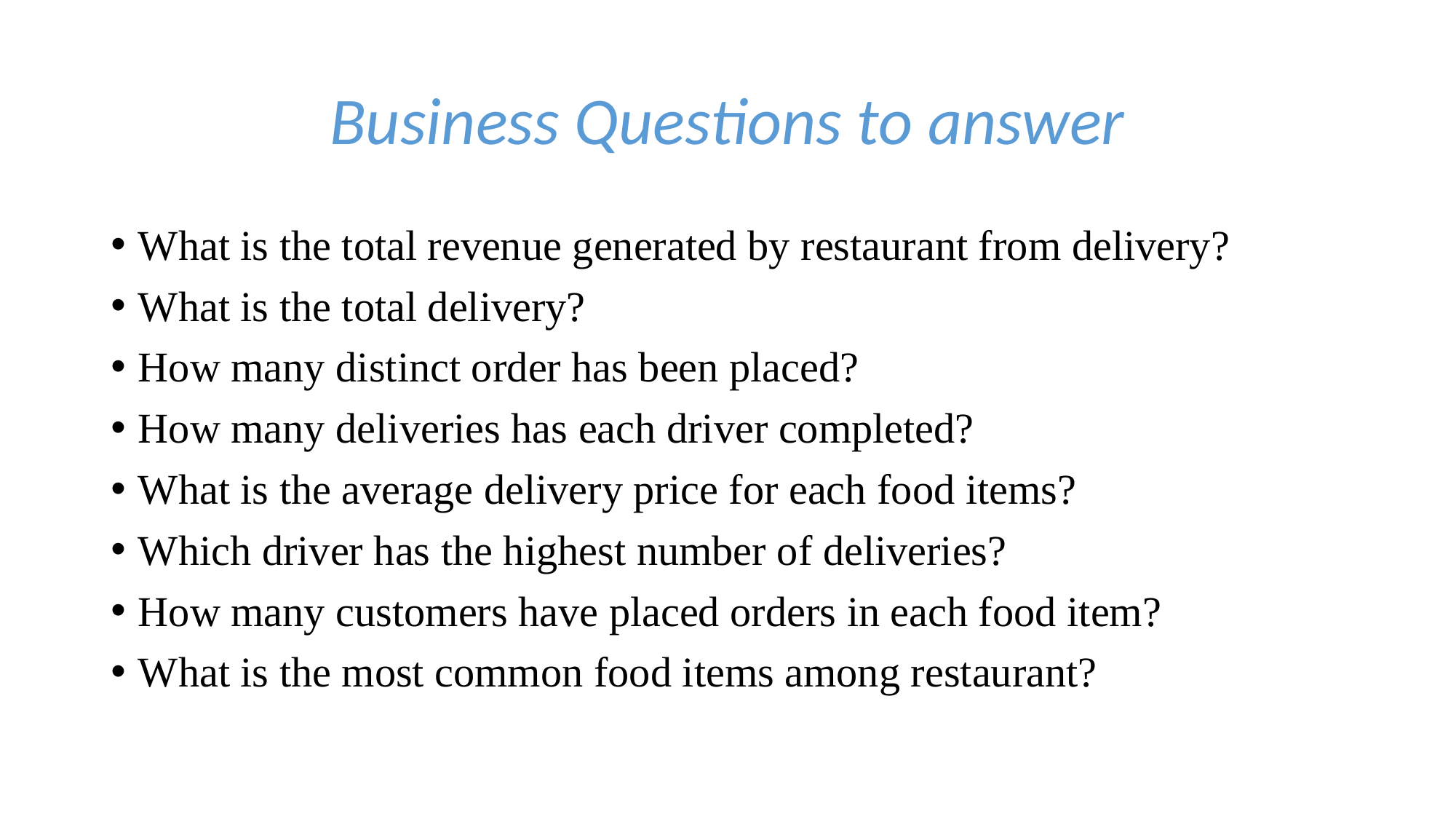

# Business Questions to answer
What is the total revenue generated by restaurant from delivery?
What is the total delivery?
How many distinct order has been placed?
How many deliveries has each driver completed?
What is the average delivery price for each food items?
Which driver has the highest number of deliveries?
How many customers have placed orders in each food item?
What is the most common food items among restaurant?